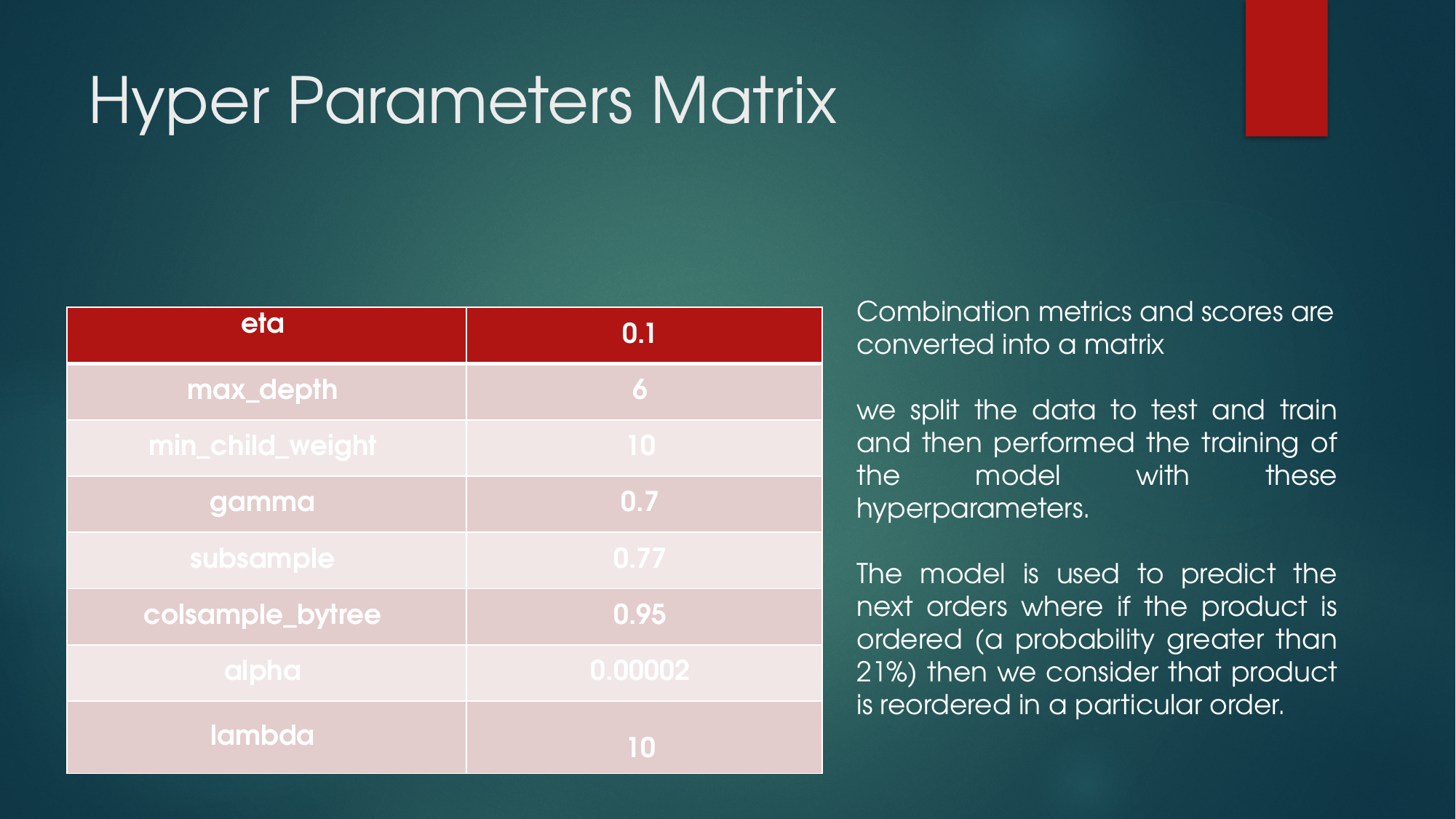

# Hyper Parameters Matrix
Combination metrics and scores are converted into a matrix

we split the data to test and train and then performed the training of the model with these hyperparameters.

The model is used to predict the next orders where if the product is ordered (a probability greater than 21%) then we consider that product is reordered in a particular order.

| eta | 0.1 |
| --- | --- |
| max\_depth | 6 |
| min\_child\_weight | 10 |
| gamma | 0.7 |
| subsample | 0.77 |
| colsample\_bytree | 0.95 |
| alpha | 0.00002 |
| lambda | 10 |